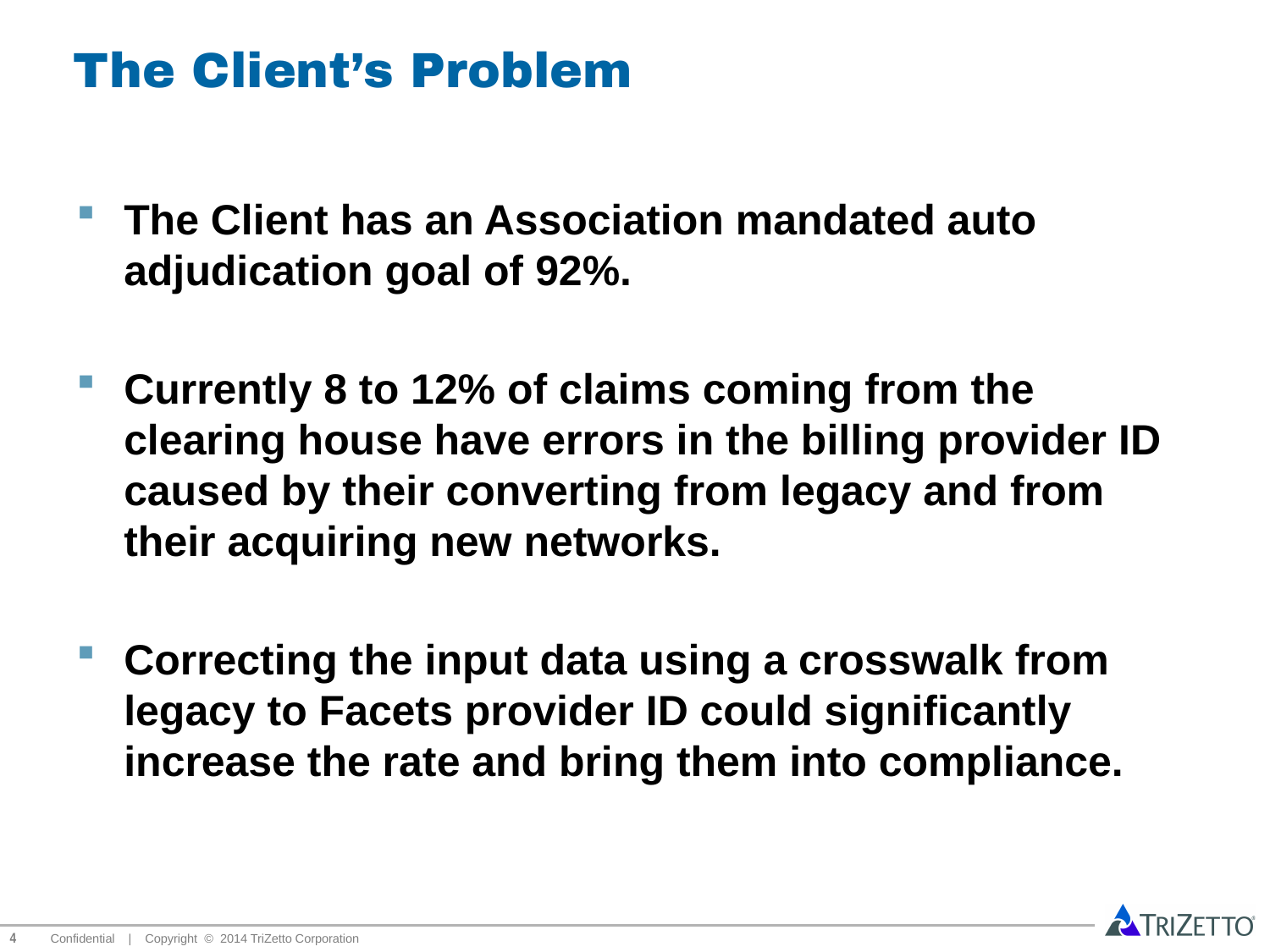

# The Client’s Problem
The Client has an Association mandated auto adjudication goal of 92%.

Currently 8 to 12% of claims coming from the clearing house have errors in the billing provider ID caused by their converting from legacy and from their acquiring new networks.

Correcting the input data using a crosswalk from legacy to Facets provider ID could significantly increase the rate and bring them into compliance.